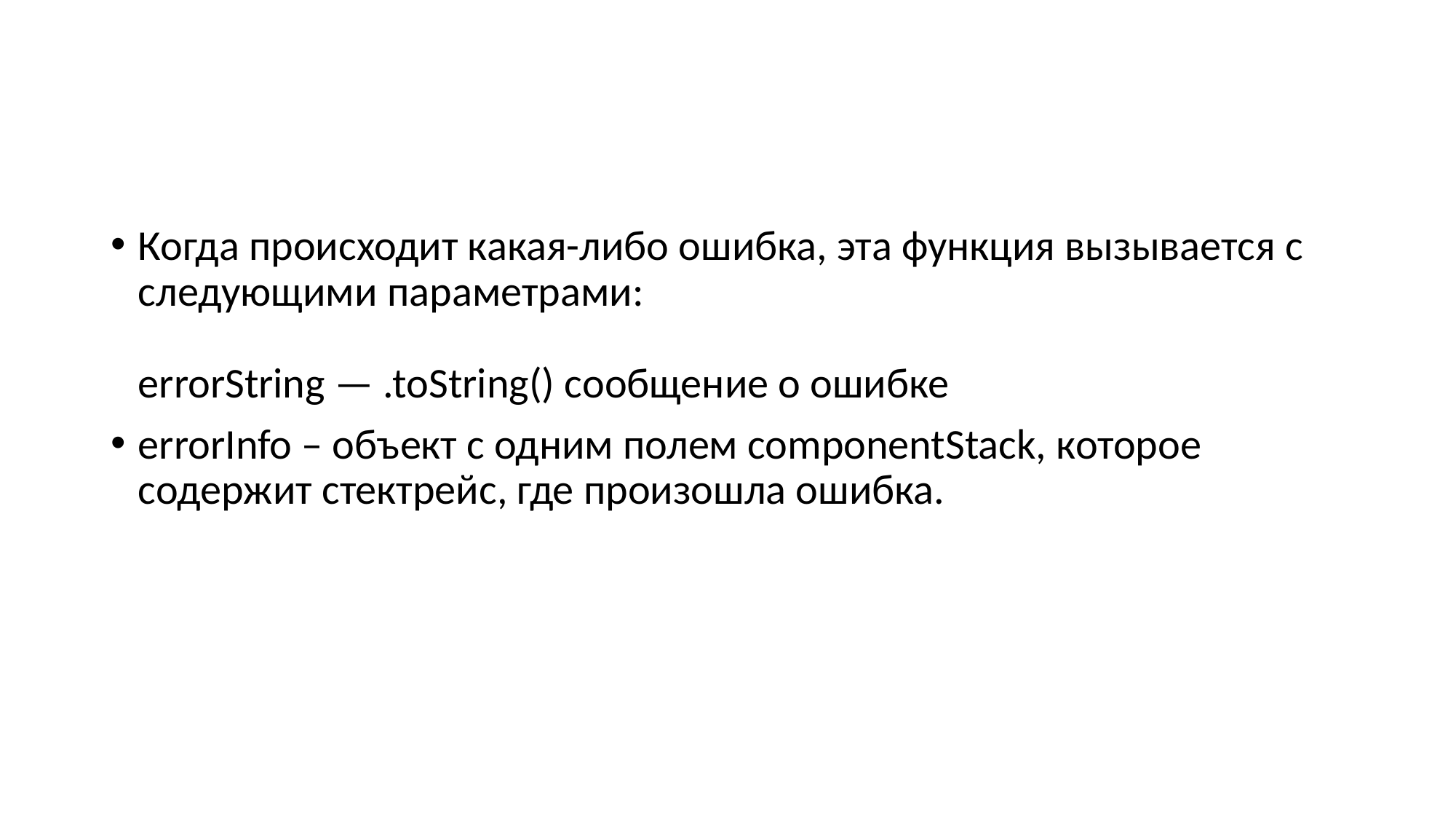

#
Когда происходит какая-либо ошибка, эта функция вызывается с следующими параметрами:
errorString — .toString() сообщение о ошибке
errorInfo – объект с одним полем componentStack, которое содержит стектрейс, где произошла ошибка.